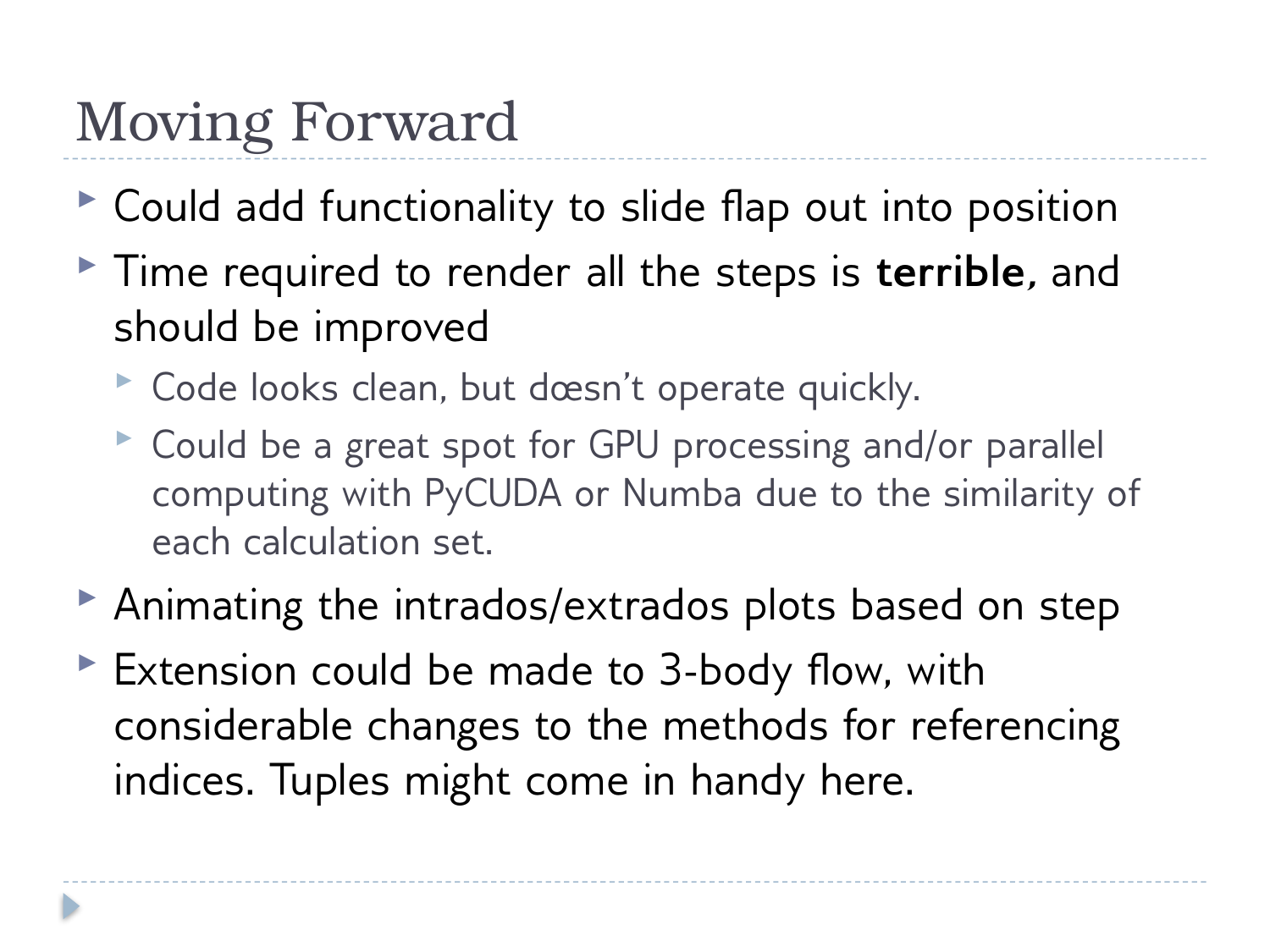

# Moving Forward
Could add functionality to slide flap out into position
Time required to render all the steps is terrible, and should be improved
Code looks clean, but doesn’t operate quickly.
Could be a great spot for GPU processing and/or parallel computing with PyCUDA or Numba due to the similarity of each calculation set.
Animating the intrados/extrados plots based on step
Extension could be made to 3-body flow, with considerable changes to the methods for referencing indices. Tuples might come in handy here.